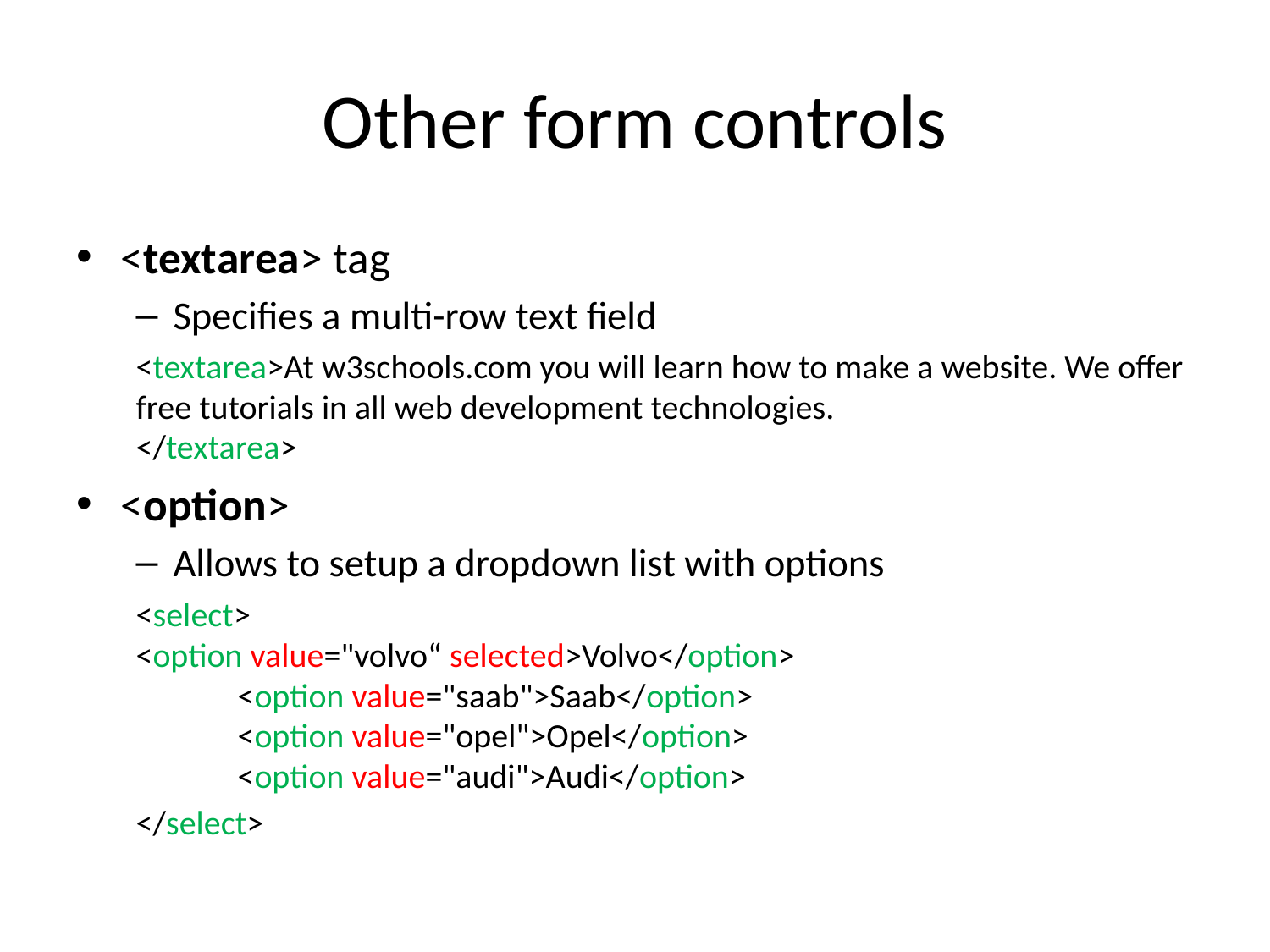

# Other form controls
<textarea> tag
Specifies a multi-row text field
<textarea>At w3schools.com you will learn how to make a website. We offer free tutorials in all web development technologies.
</textarea>
<option>
Allows to setup a dropdown list with options
<select>
	<option value="volvo“ selected>Volvo</option>
  	<option value="saab">Saab</option>
  	<option value="opel">Opel</option>
  	<option value="audi">Audi</option>
</select>